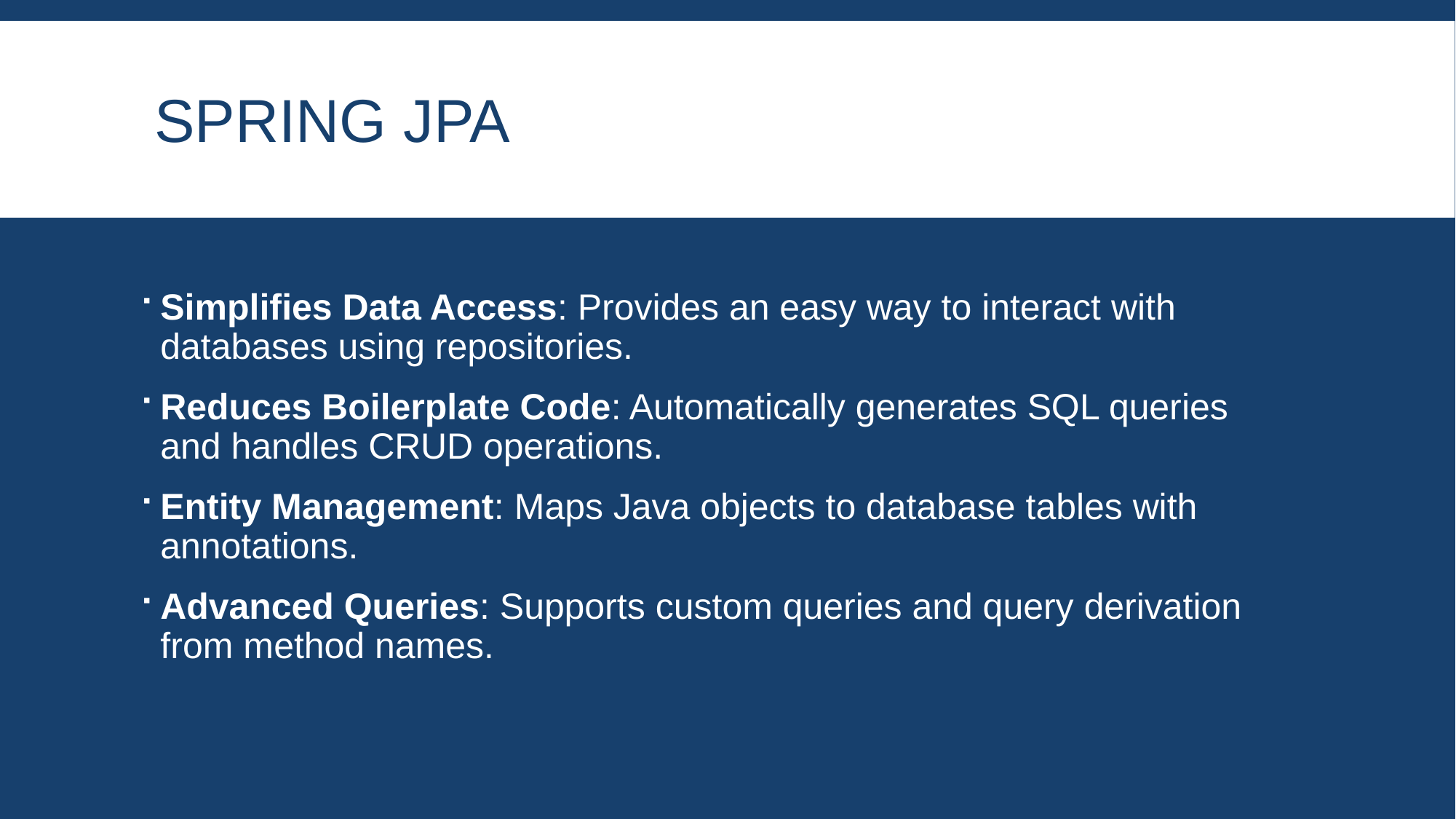

# SPRING JPA
Simplifies Data Access: Provides an easy way to interact with databases using repositories.
Reduces Boilerplate Code: Automatically generates SQL queries and handles CRUD operations.
Entity Management: Maps Java objects to database tables with annotations.
Advanced Queries: Supports custom queries and query derivation from method names.